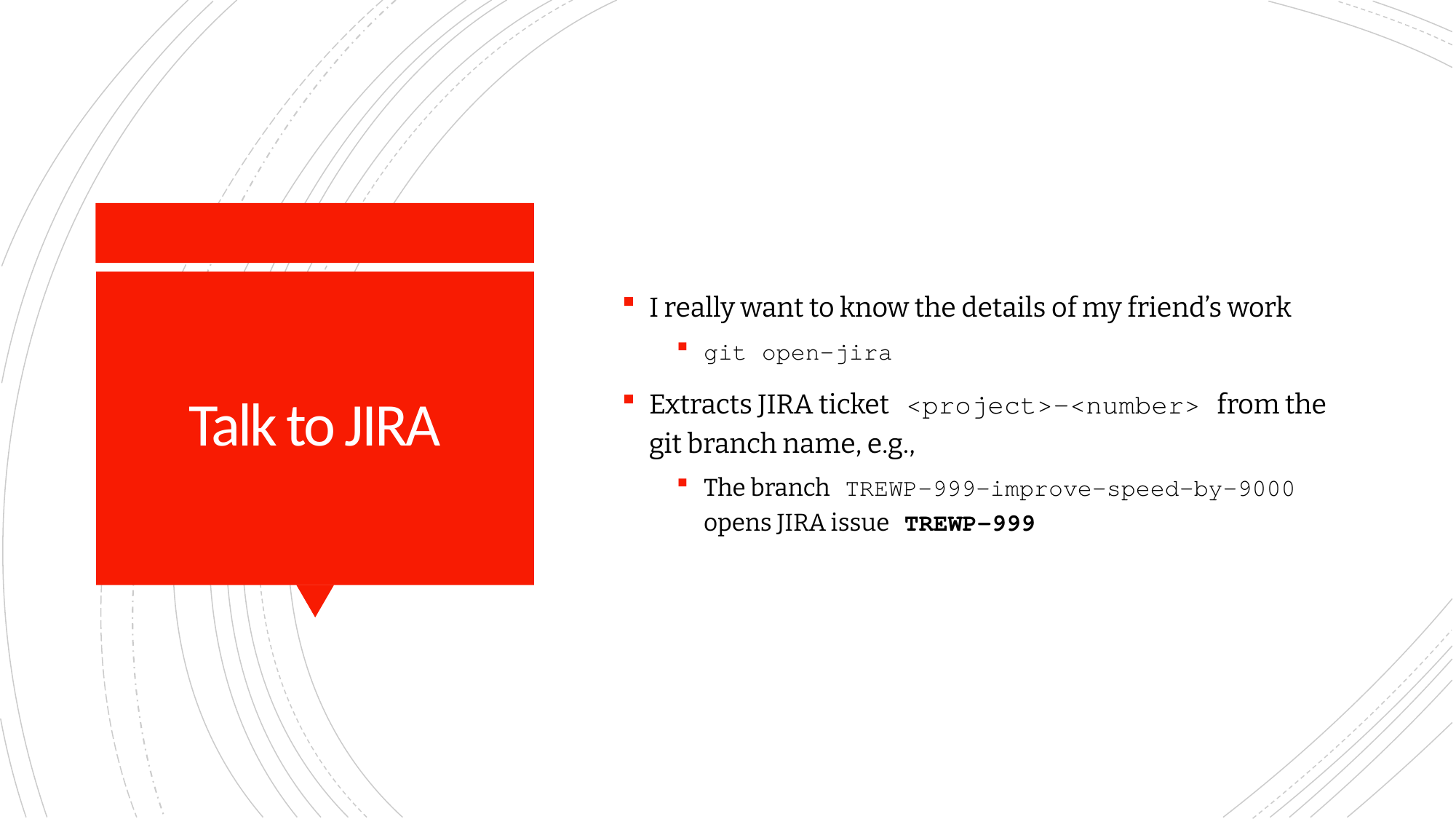

I really want to know the details of my friend’s work
git open-jira
Extracts JIRA ticket <project>-<number> from the git branch name, e.g.,
The branch TREWP-999-improve-speed-by-9000 opens JIRA issue TREWP-999
# Talk to JIRA